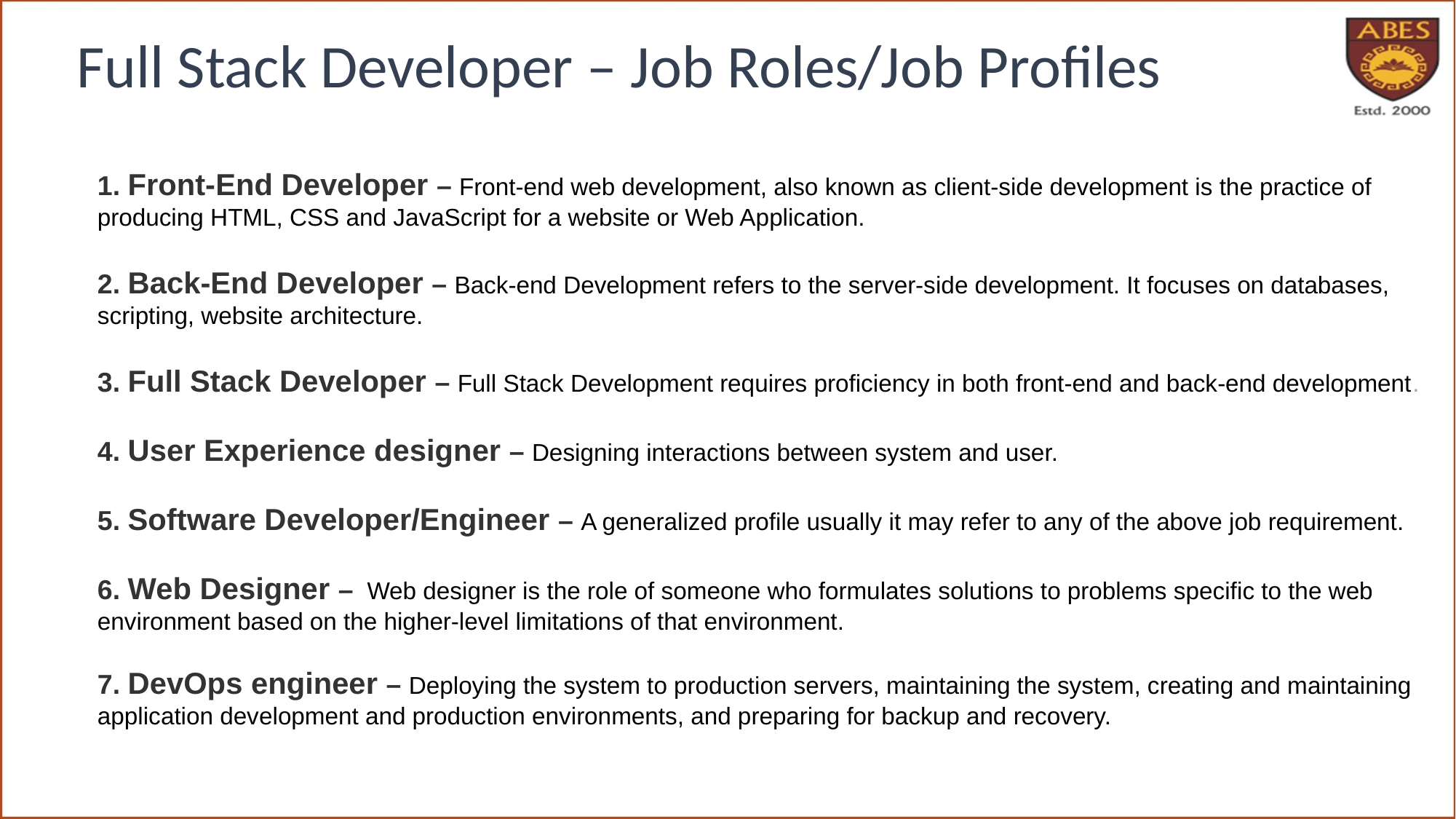

# Full Stack Developer – Job Roles/Job Profiles
 Front-End Developer – Front-end web development, also known as client-side development is the practice of producing HTML, CSS and JavaScript for a website or Web Application.

 Back-End Developer – Back-end Development refers to the server-side development. It focuses on databases, scripting, website architecture.

 Full Stack Developer – Full Stack Development requires proficiency in both front-end and back-end development.

 User Experience designer – Designing interactions between system and user.

 Software Developer/Engineer – A generalized profile usually it may refer to any of the above job requirement.

 Web Designer –  Web designer is the role of someone who formulates solutions to problems specific to the web environment based on the higher-level limitations of that environment.

 DevOps engineer – Deploying the system to production servers, maintaining the system, creating and maintaining application development and production environments, and preparing for backup and recovery.